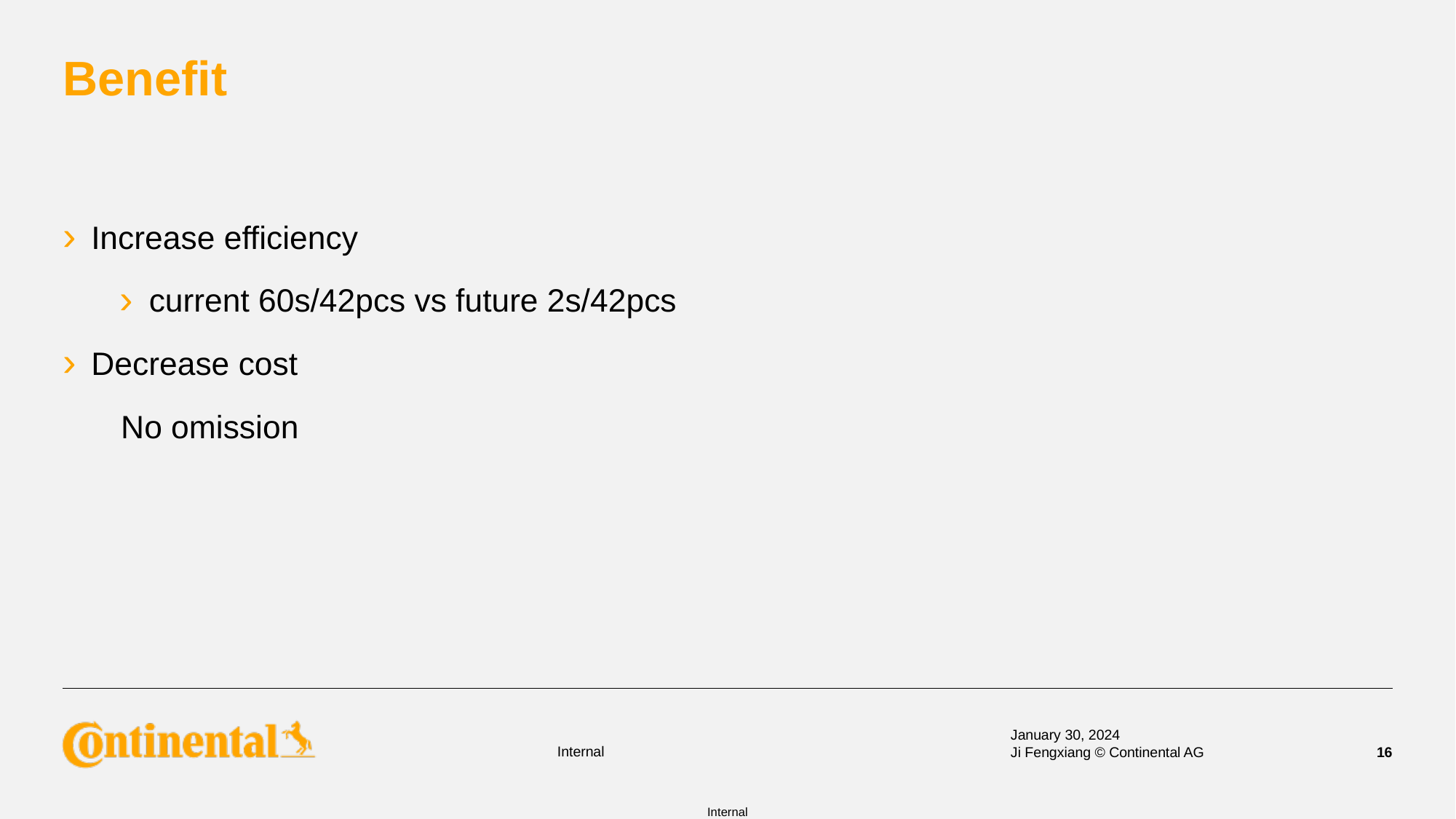

# Benefit
Increase efficiency
current 60s/42pcs vs future 2s/42pcs
Decrease cost
No omission
January 30, 2024
Ji Fengxiang © Continental AG
16